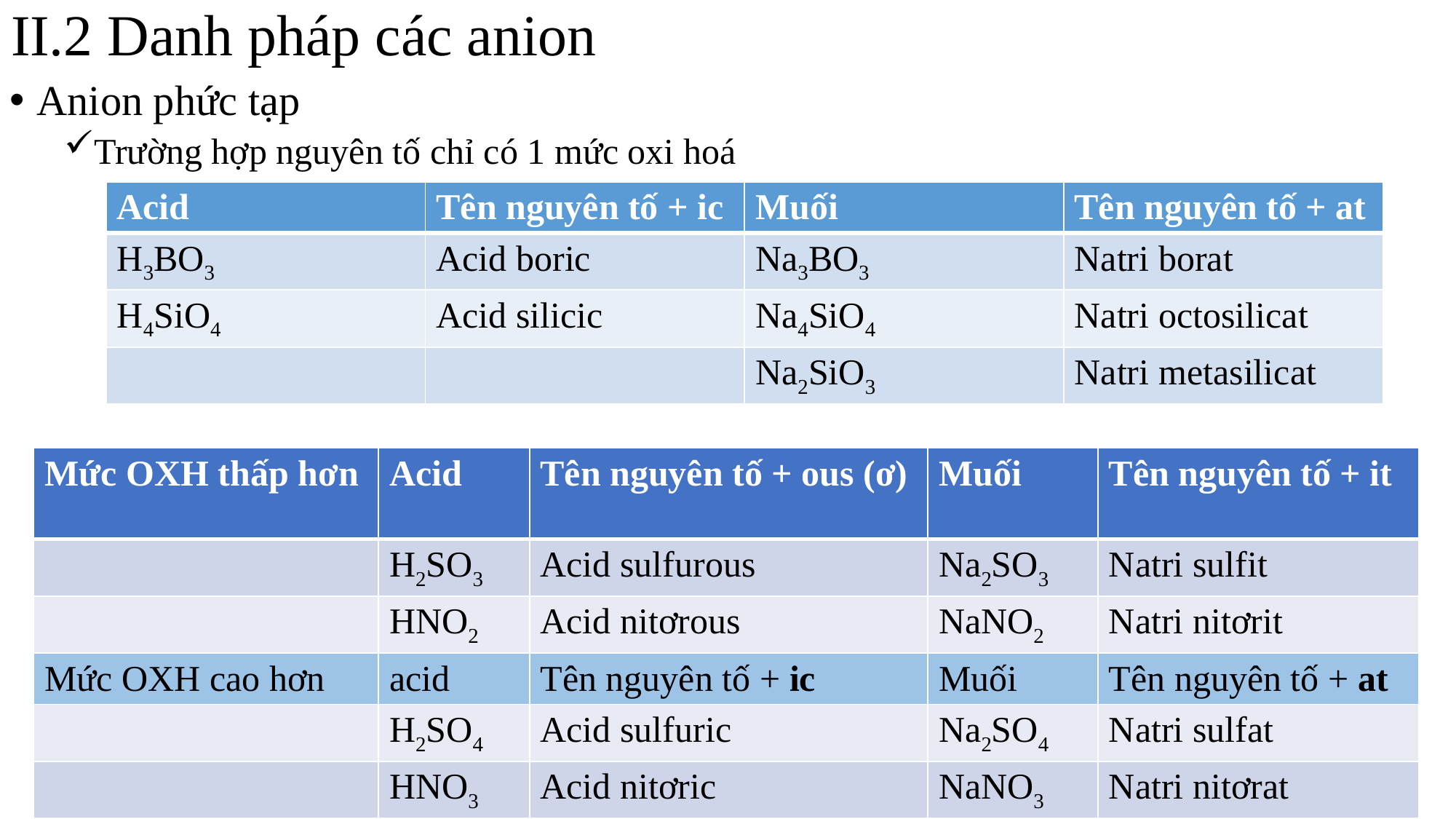

# II.2 Danh pháp các anion
Anion phức tạp
Trường hợp nguyên tố chỉ có 1 mức oxi hoá

Trường hợp nguyên tố chỉ có 2 mức oxi hoá

| Acid | Tên nguyên tố + ic | Muối | Tên nguyên tố + at |
| --- | --- | --- | --- |
| H3BO3 | Acid boric | Na3BO3 | Natri borat |
| H4SiO4 | Acid silicic | Na4SiO4 | Natri octosilicat |
|  |  | Na2SiO3 | Natri metasilicat |
| Mức OXH thấp hơn | Acid | Tên nguyên tố + ous (ơ) | Muối | Tên nguyên tố + it |
| --- | --- | --- | --- | --- |
|  | H2SO3 | Acid sulfurous | Na2SO3 | Natri sulfit |
|  | HNO2 | Acid nitơrous | NaNO2 | Natri nitơrit |
| Mức OXH cao hơn | acid | Tên nguyên tố + ic | Muối | Tên nguyên tố + at |
|  | H2SO4 | Acid sulfuric | Na2SO4 | Natri sulfat |
|  | HNO3 | Acid nitơric | NaNO3 | Natri nitơrat |